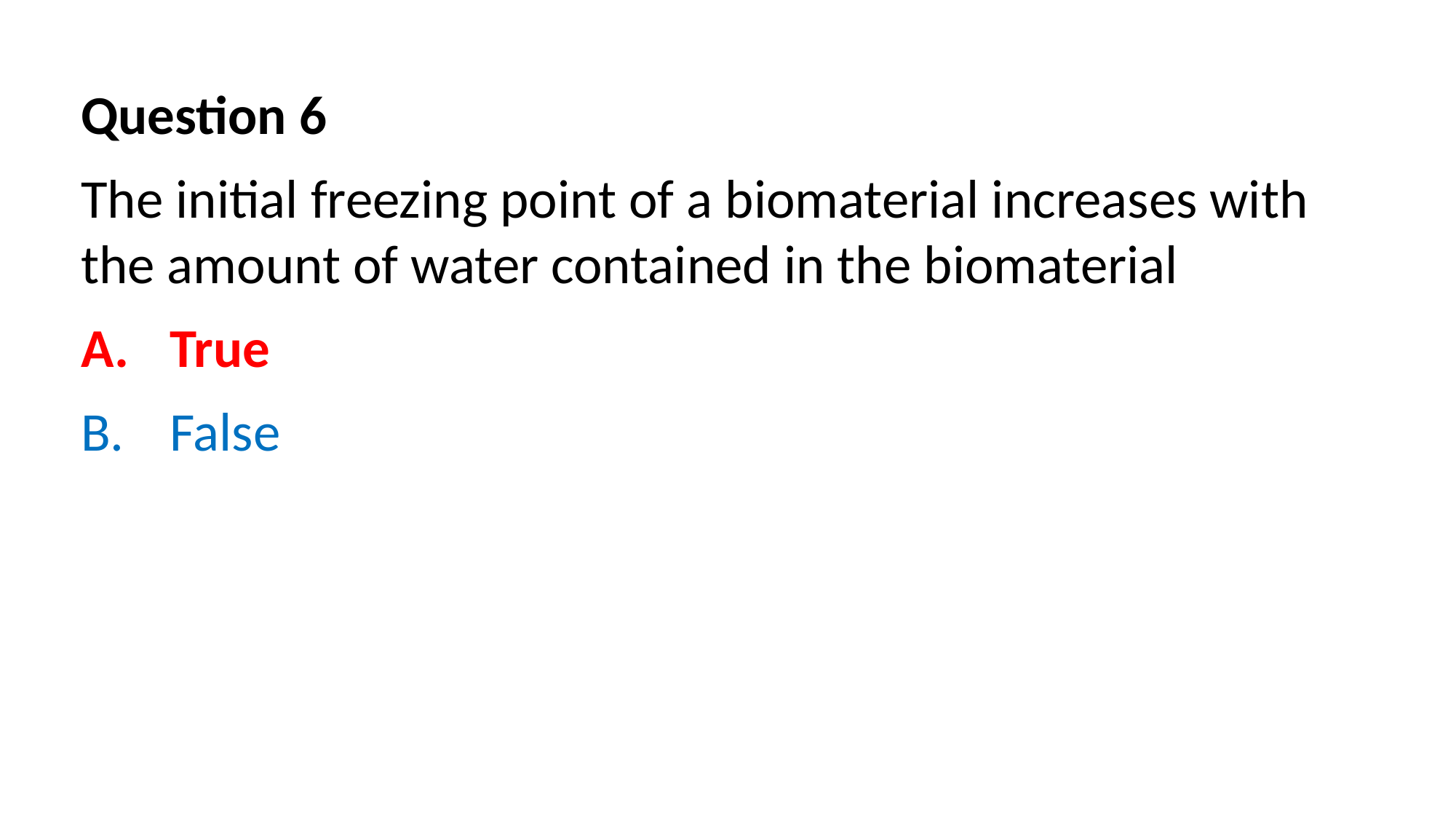

Question 6
The initial freezing point of a biomaterial increases with the amount of water contained in the biomaterial
True
False